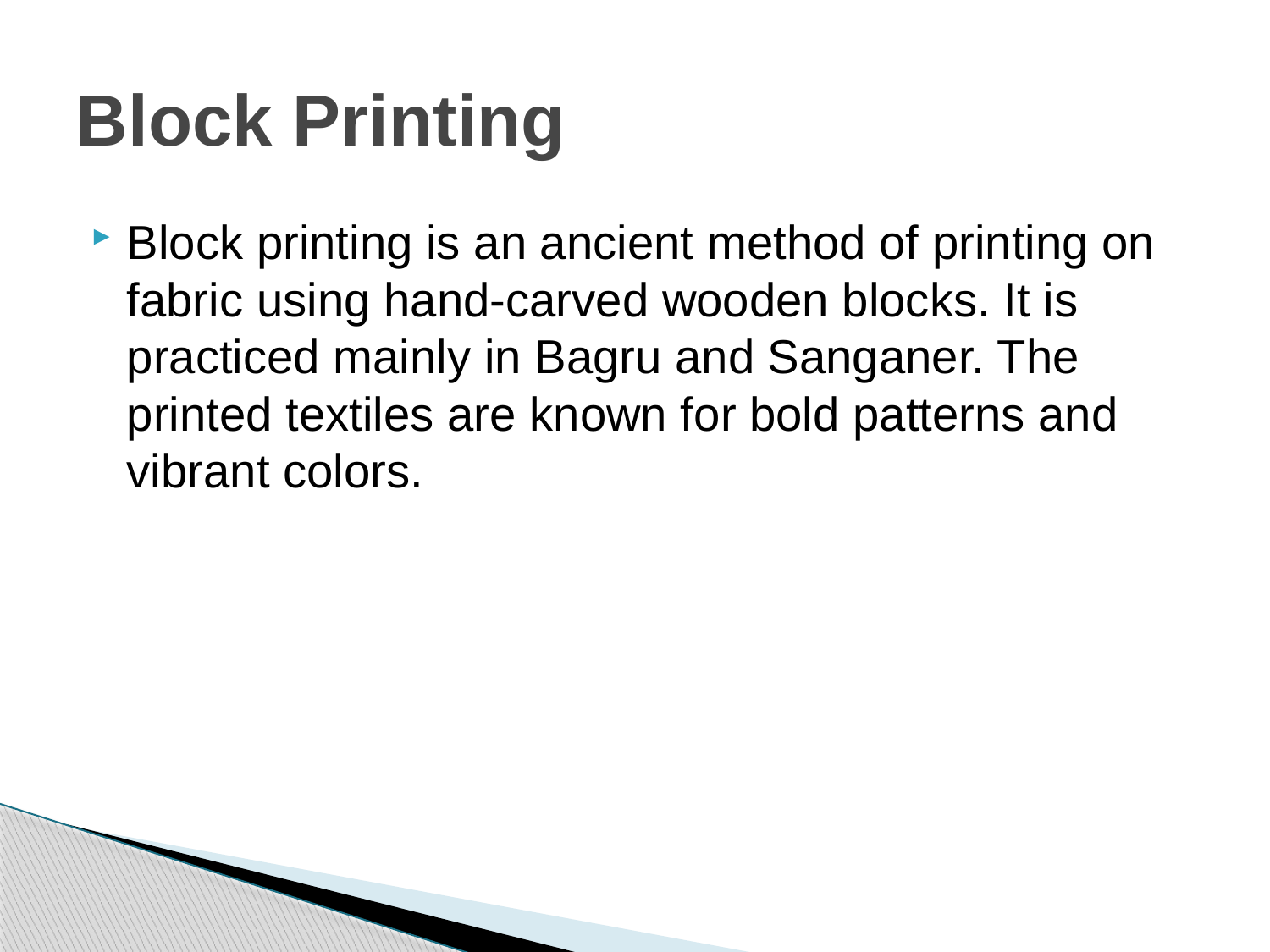

# Block Printing
Block printing is an ancient method of printing on fabric using hand-carved wooden blocks. It is practiced mainly in Bagru and Sanganer. The printed textiles are known for bold patterns and vibrant colors.